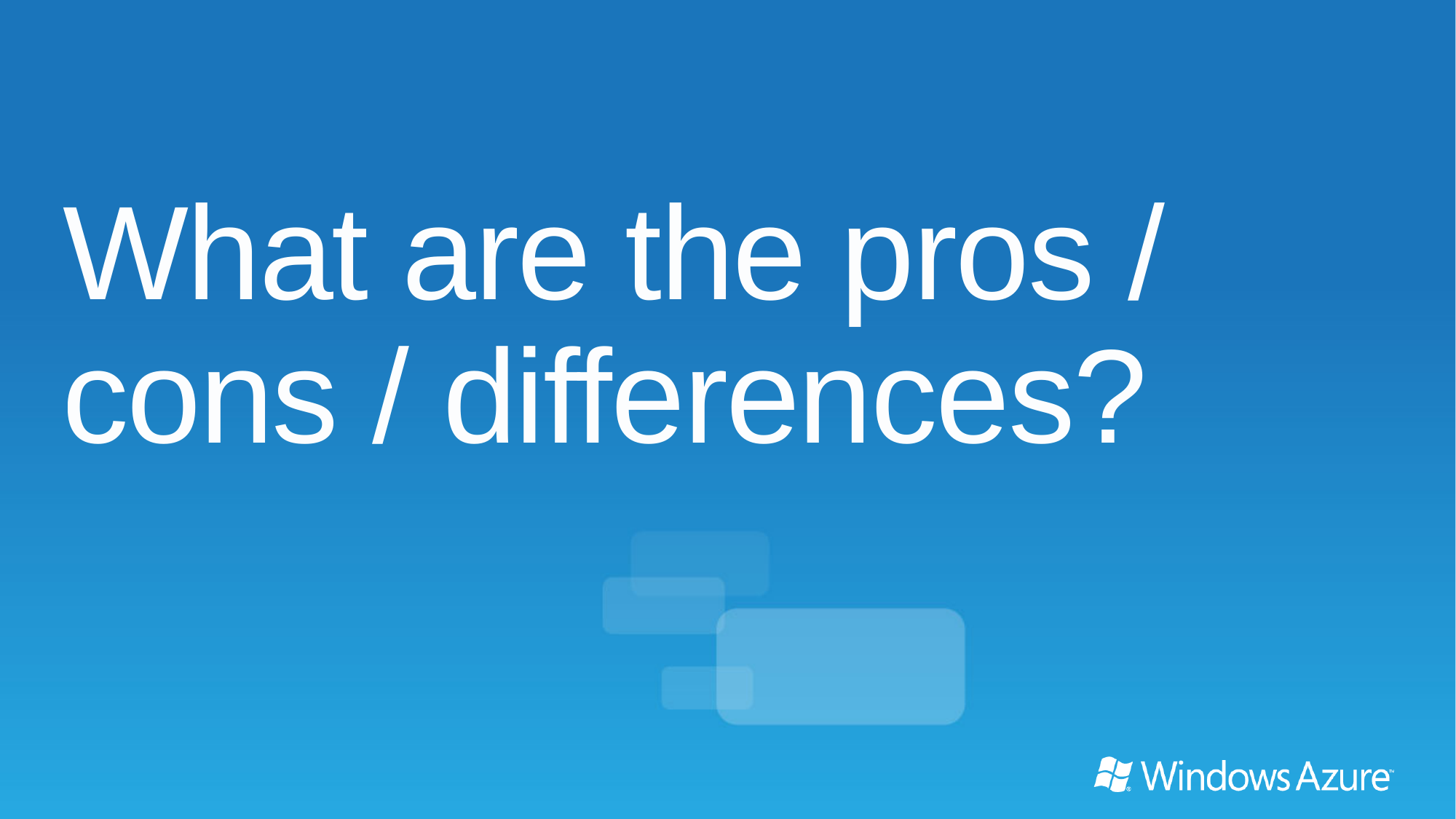

What are the pros / cons / differences?